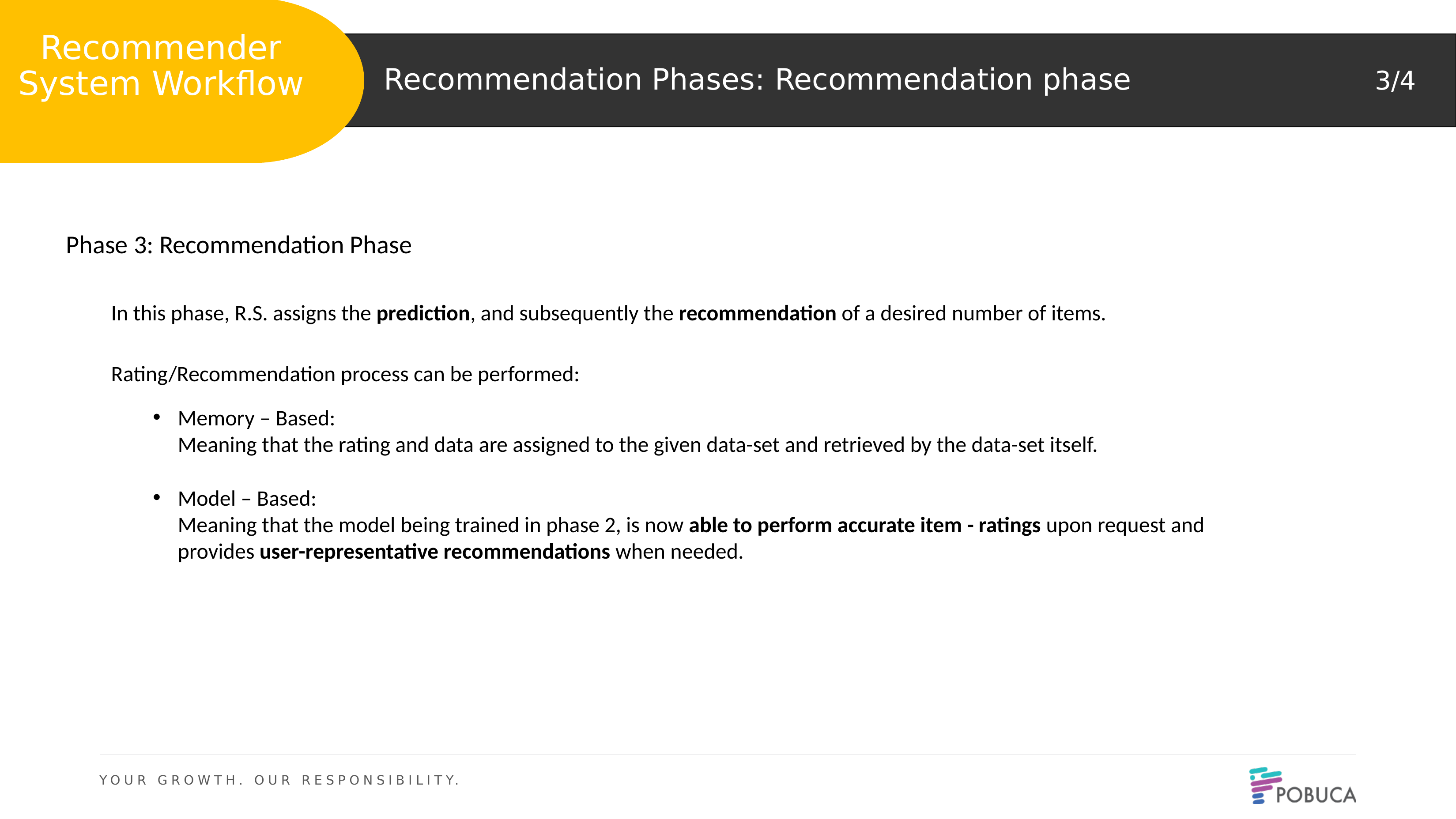

Recommender System Workflow

Recommendation Phases: Recommendation phase
3/4
Phase 3: Recommendation Phase
In this phase, R.S. assigns the prediction, and subsequently the recommendation of a desired number of items.
Rating/Recommendation process can be performed:
Memory – Based:
Meaning that the rating and data are assigned to the given data-set and retrieved by the data-set itself.
Model – Based:
Meaning that the model being trained in phase 2, is now able to perform accurate item - ratings upon request and provides user-representative recommendations when needed.
2